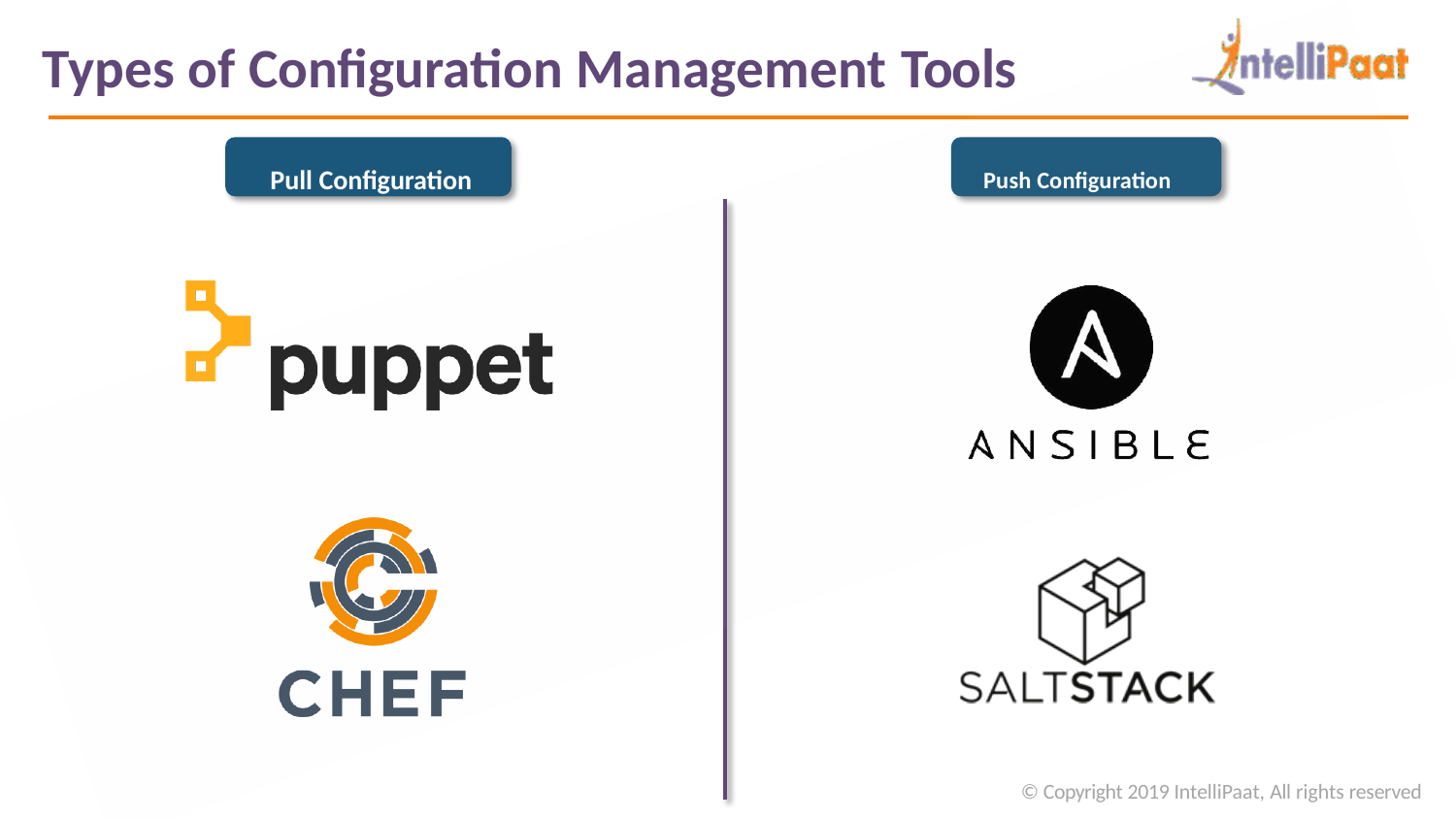

Types of Configuration Management Tools

Pull Configuration	Push Configuration

© Copyright 2019 IntelliPaat, All rights reserved